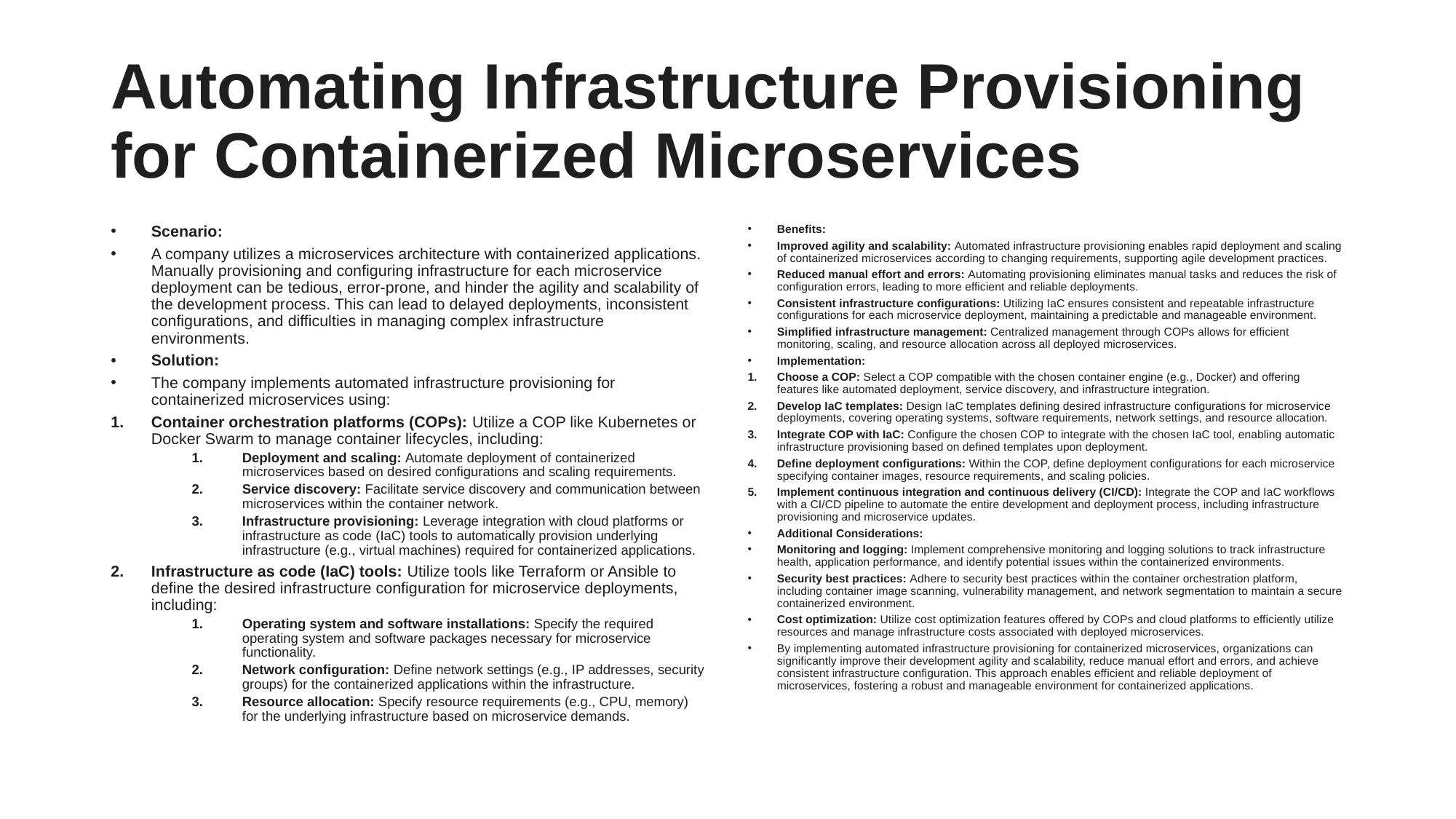

# Automating Infrastructure Provisioning for Containerized Microservices
Scenario:
A company utilizes a microservices architecture with containerized applications. Manually provisioning and configuring infrastructure for each microservice deployment can be tedious, error-prone, and hinder the agility and scalability of the development process. This can lead to delayed deployments, inconsistent configurations, and difficulties in managing complex infrastructure environments.
Solution:
The company implements automated infrastructure provisioning for containerized microservices using:
Container orchestration platforms (COPs): Utilize a COP like Kubernetes or Docker Swarm to manage container lifecycles, including:
Deployment and scaling: Automate deployment of containerized microservices based on desired configurations and scaling requirements.
Service discovery: Facilitate service discovery and communication between microservices within the container network.
Infrastructure provisioning: Leverage integration with cloud platforms or infrastructure as code (IaC) tools to automatically provision underlying infrastructure (e.g., virtual machines) required for containerized applications.
Infrastructure as code (IaC) tools: Utilize tools like Terraform or Ansible to define the desired infrastructure configuration for microservice deployments, including:
Operating system and software installations: Specify the required operating system and software packages necessary for microservice functionality.
Network configuration: Define network settings (e.g., IP addresses, security groups) for the containerized applications within the infrastructure.
Resource allocation: Specify resource requirements (e.g., CPU, memory) for the underlying infrastructure based on microservice demands.

Benefits:
Improved agility and scalability: Automated infrastructure provisioning enables rapid deployment and scaling of containerized microservices according to changing requirements, supporting agile development practices.
Reduced manual effort and errors: Automating provisioning eliminates manual tasks and reduces the risk of configuration errors, leading to more efficient and reliable deployments.
Consistent infrastructure configurations: Utilizing IaC ensures consistent and repeatable infrastructure configurations for each microservice deployment, maintaining a predictable and manageable environment.
Simplified infrastructure management: Centralized management through COPs allows for efficient monitoring, scaling, and resource allocation across all deployed microservices.
Implementation:
Choose a COP: Select a COP compatible with the chosen container engine (e.g., Docker) and offering features like automated deployment, service discovery, and infrastructure integration.
Develop IaC templates: Design IaC templates defining desired infrastructure configurations for microservice deployments, covering operating systems, software requirements, network settings, and resource allocation.
Integrate COP with IaC: Configure the chosen COP to integrate with the chosen IaC tool, enabling automatic infrastructure provisioning based on defined templates upon deployment.
Define deployment configurations: Within the COP, define deployment configurations for each microservice specifying container images, resource requirements, and scaling policies.
Implement continuous integration and continuous delivery (CI/CD): Integrate the COP and IaC workflows with a CI/CD pipeline to automate the entire development and deployment process, including infrastructure provisioning and microservice updates.
Additional Considerations:
Monitoring and logging: Implement comprehensive monitoring and logging solutions to track infrastructure health, application performance, and identify potential issues within the containerized environments.
Security best practices: Adhere to security best practices within the container orchestration platform, including container image scanning, vulnerability management, and network segmentation to maintain a secure containerized environment.
Cost optimization: Utilize cost optimization features offered by COPs and cloud platforms to efficiently utilize resources and manage infrastructure costs associated with deployed microservices.
By implementing automated infrastructure provisioning for containerized microservices, organizations can significantly improve their development agility and scalability, reduce manual effort and errors, and achieve consistent infrastructure configuration. This approach enables efficient and reliable deployment of microservices, fostering a robust and manageable environment for containerized applications.